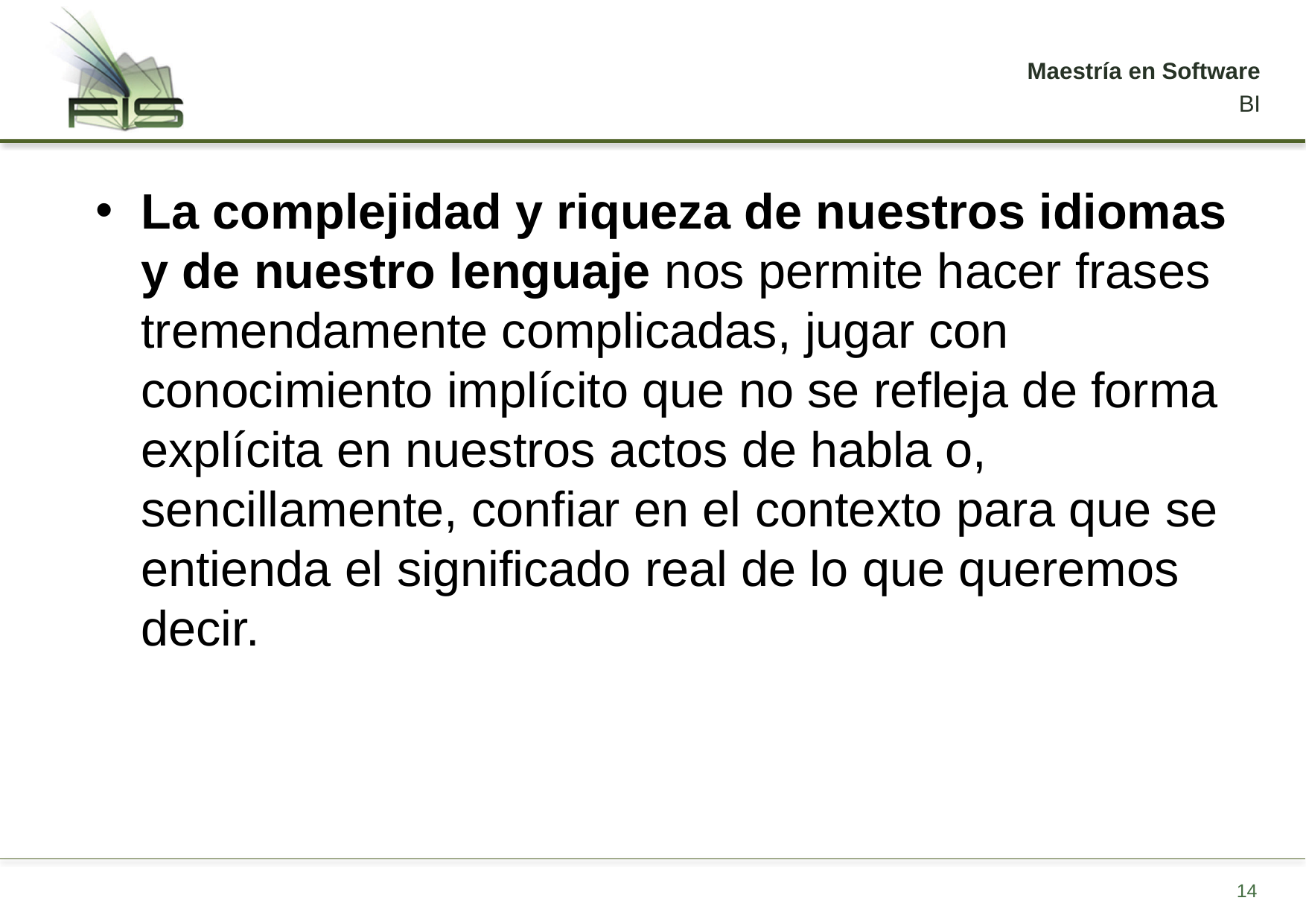

La complejidad y riqueza de nuestros idiomas y de nuestro lenguaje nos permite hacer frases tremendamente complicadas, jugar con conocimiento implícito que no se refleja de forma explícita en nuestros actos de habla o, sencillamente, confiar en el contexto para que se entienda el significado real de lo que queremos decir.
14